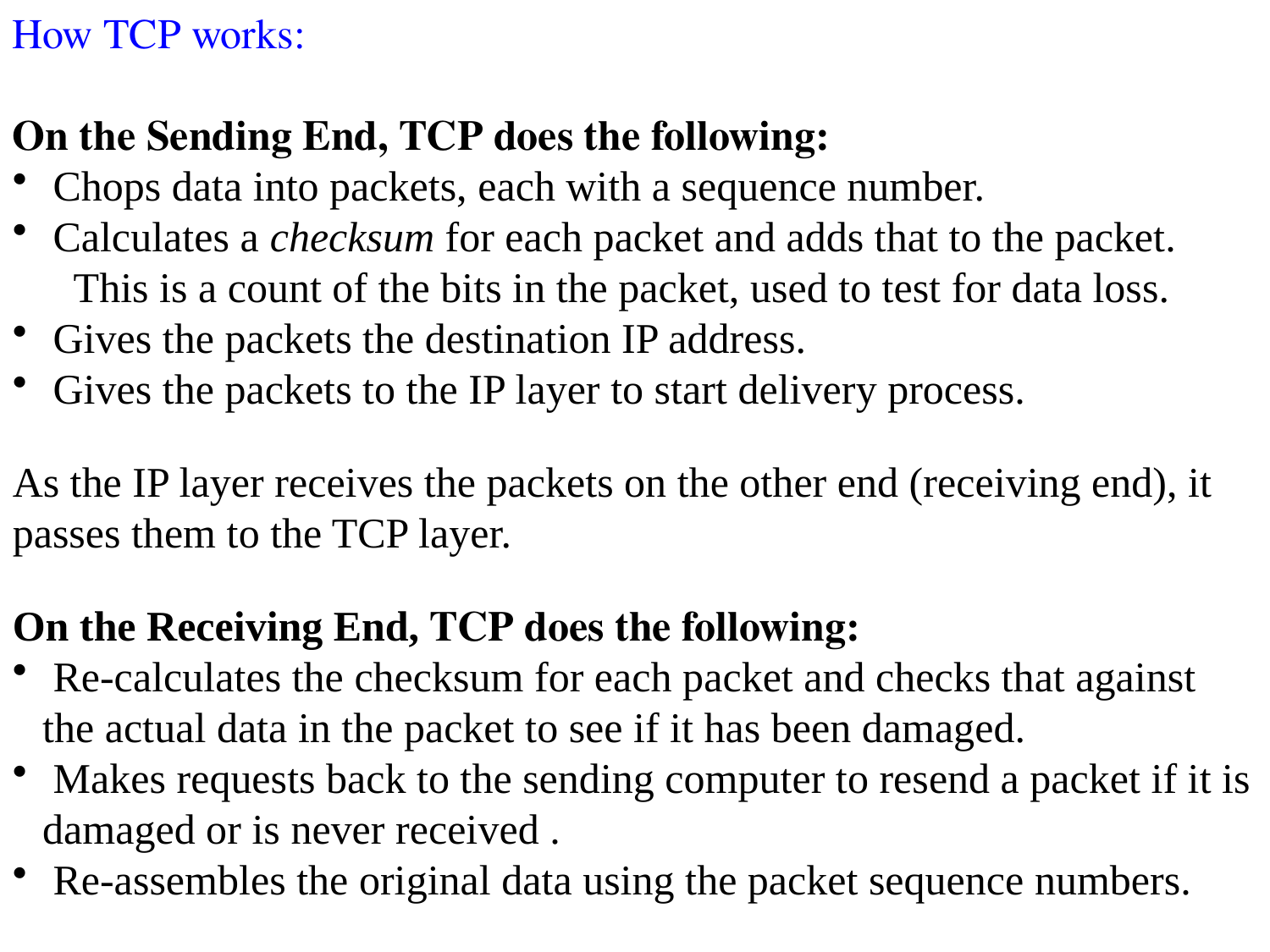

How TCP works:

On the Sending End, TCP does the following:
 Chops data into packets, each with a sequence number.
 Calculates a checksum for each packet and adds that to the packet.
   This is a count of the bits in the packet, used to test for data loss.
 Gives the packets the destination IP address.
 Gives the packets to the IP layer to start delivery process.

As the IP layer receives the packets on the other end (receiving end), it passes them to the TCP layer.

On the Receiving End, TCP does the following:
 Re-calculates the checksum for each packet and checks that against the actual data in the packet to see if it has been damaged.
 Makes requests back to the sending computer to resend a packet if it is damaged or is never received .
 Re-assembles the original data using the packet sequence numbers.